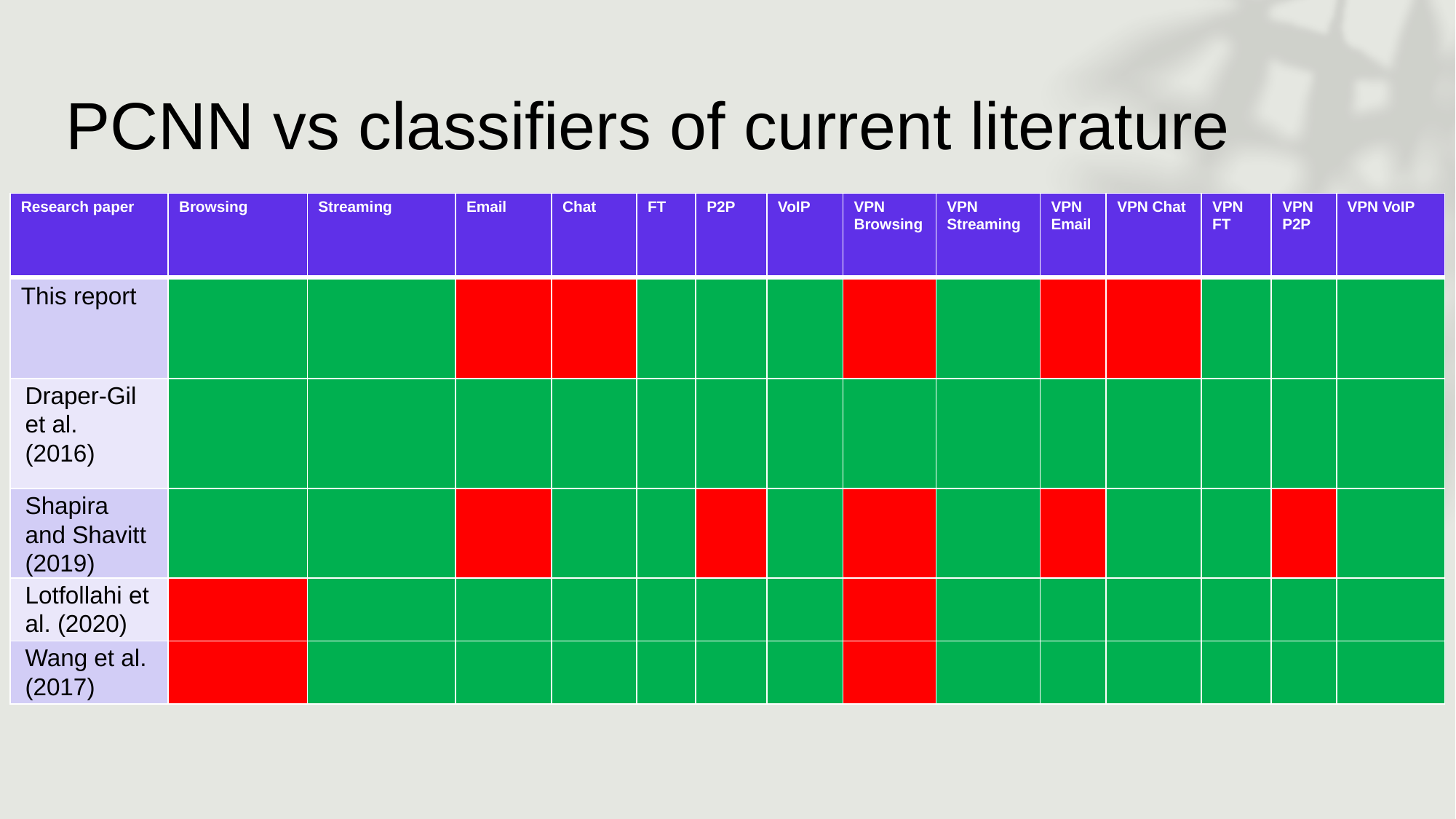

# PCNN vs classifiers of current literature
| Research paper | Browsing | Streaming | Email | Chat | FT | P2P | VoIP | VPN Browsing | VPN Streaming | VPN Email | VPN Chat | VPN FT | VPN P2P | VPN VoIP |
| --- | --- | --- | --- | --- | --- | --- | --- | --- | --- | --- | --- | --- | --- | --- |
| This report |  |  |  |  |  |  |  |  |  |  |  |  |  |  |
| Draper-Gil et al. (2016) |  |  |  |  |  |  |  |  |  |  |  |  |  |  |
| Shapira and Shavitt (2019) |  |  |  |  |  |  |  |  |  |  |  |  |  |  |
| Lotfollahi et al. (2020) |  |  |  |  |  |  |  |  |  |  |  |  |  |  |
| Wang et al. (2017) |  |  |  |  |  |  |  |  |  |  |  |  |  |  |